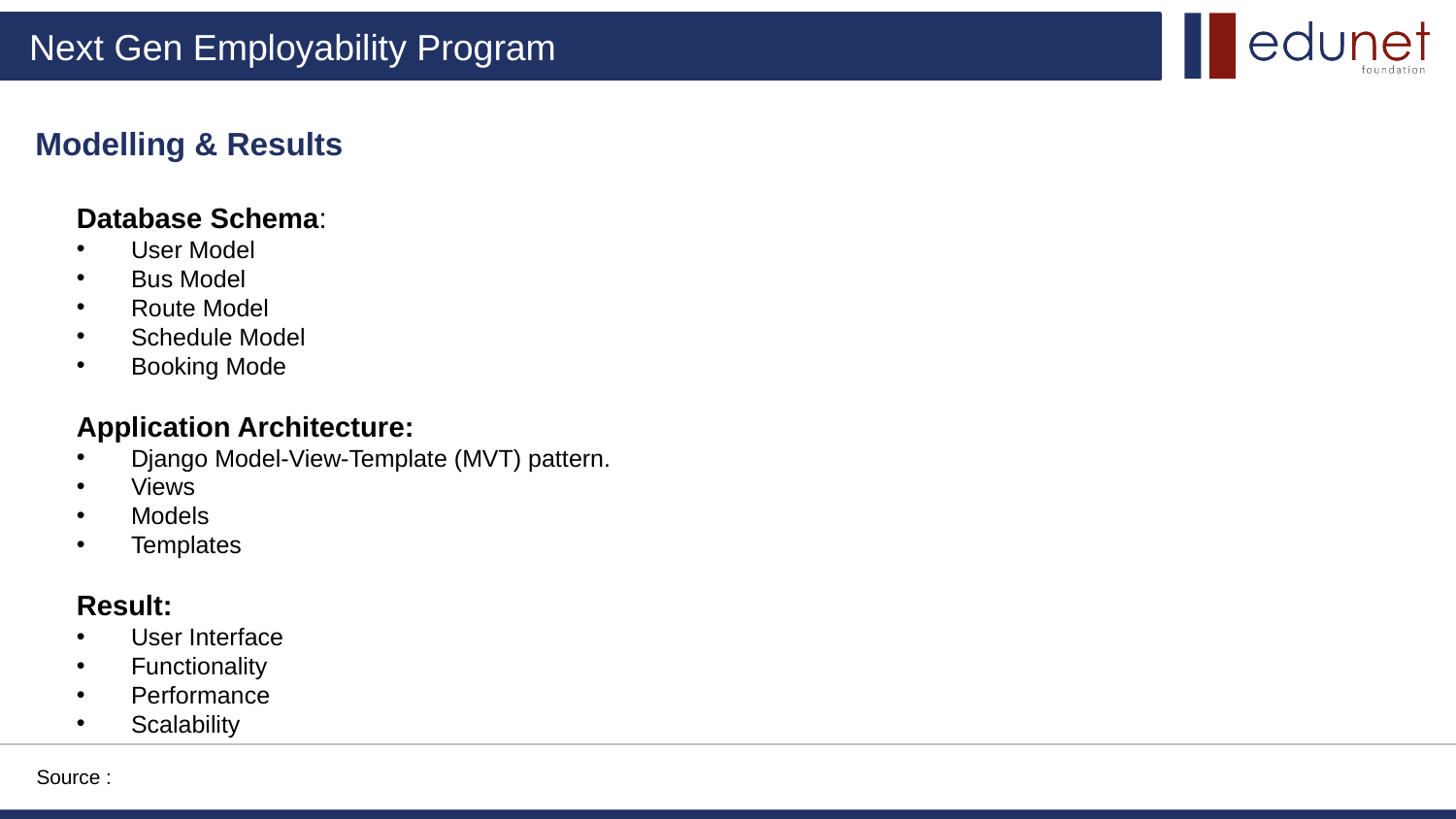

# Modelling & Results
Database Schema:
User Model
Bus Model
Route Model
Schedule Model
Booking Mode

Application Architecture:
Django Model-View-Template (MVT) pattern.
Views
Models
Templates

Result:
User Interface
Functionality
Performance
Scalability

Source :